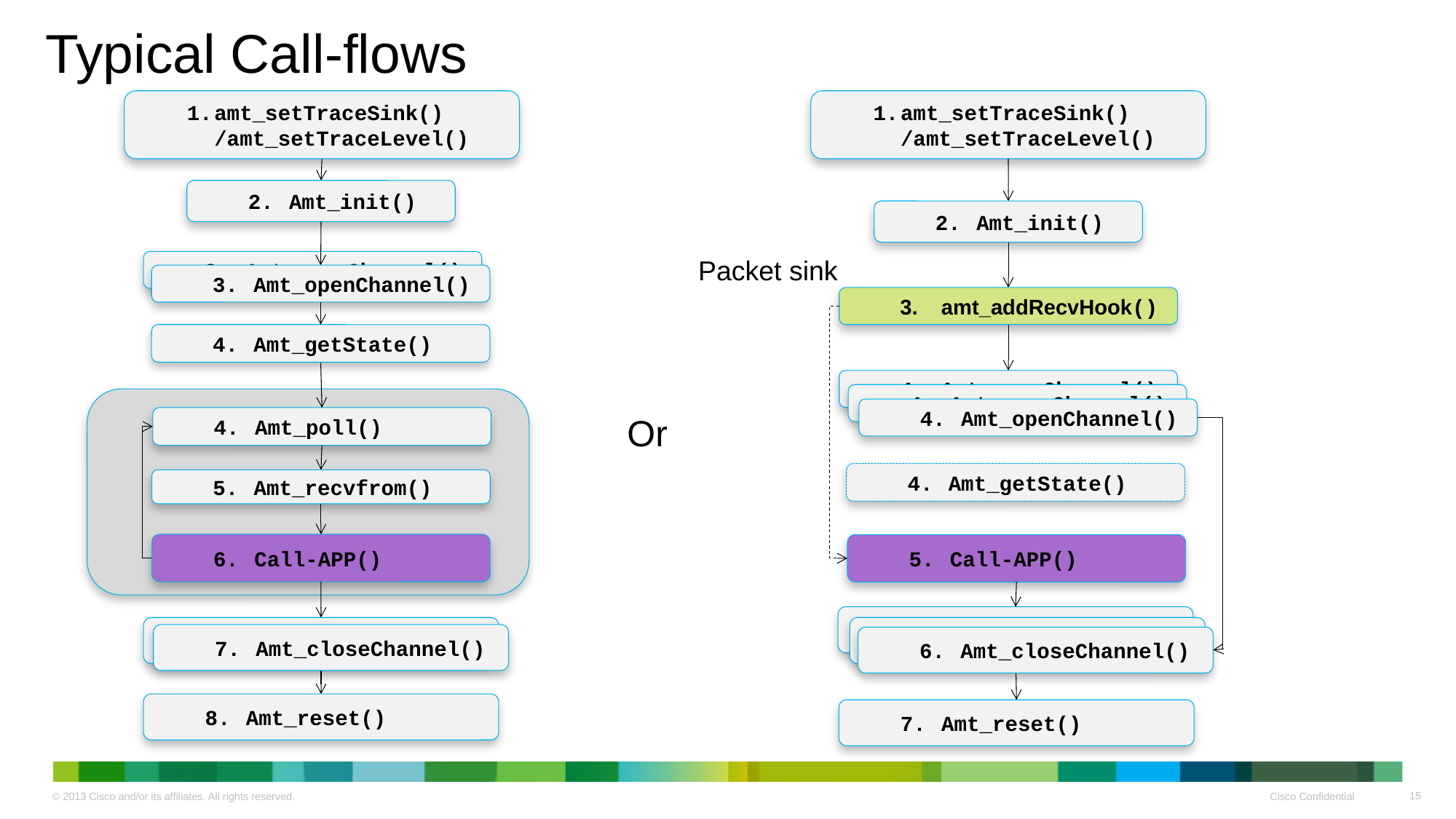

# Typical Call-flows
amt_setTraceSink() /amt_setTraceLevel()
amt_setTraceSink() /amt_setTraceLevel()
Amt_init()
Amt_init()
Packet sink
Amt_openChannel()
Amt_openChannel()
amt_addRecvHook()
Amt_getState()
Amt_openChannel()
Amt_openChannel()

Amt_openChannel()
Or
Amt_poll()
Amt_getState()
Amt_recvfrom()
Call-APP()
Call-APP()
Amt_closeChannel()
Amt_closeChannel()
Amt_closeChannel()
Amt_closeChannel()
Amt_closeChannel()
Amt_reset()
Amt_reset()